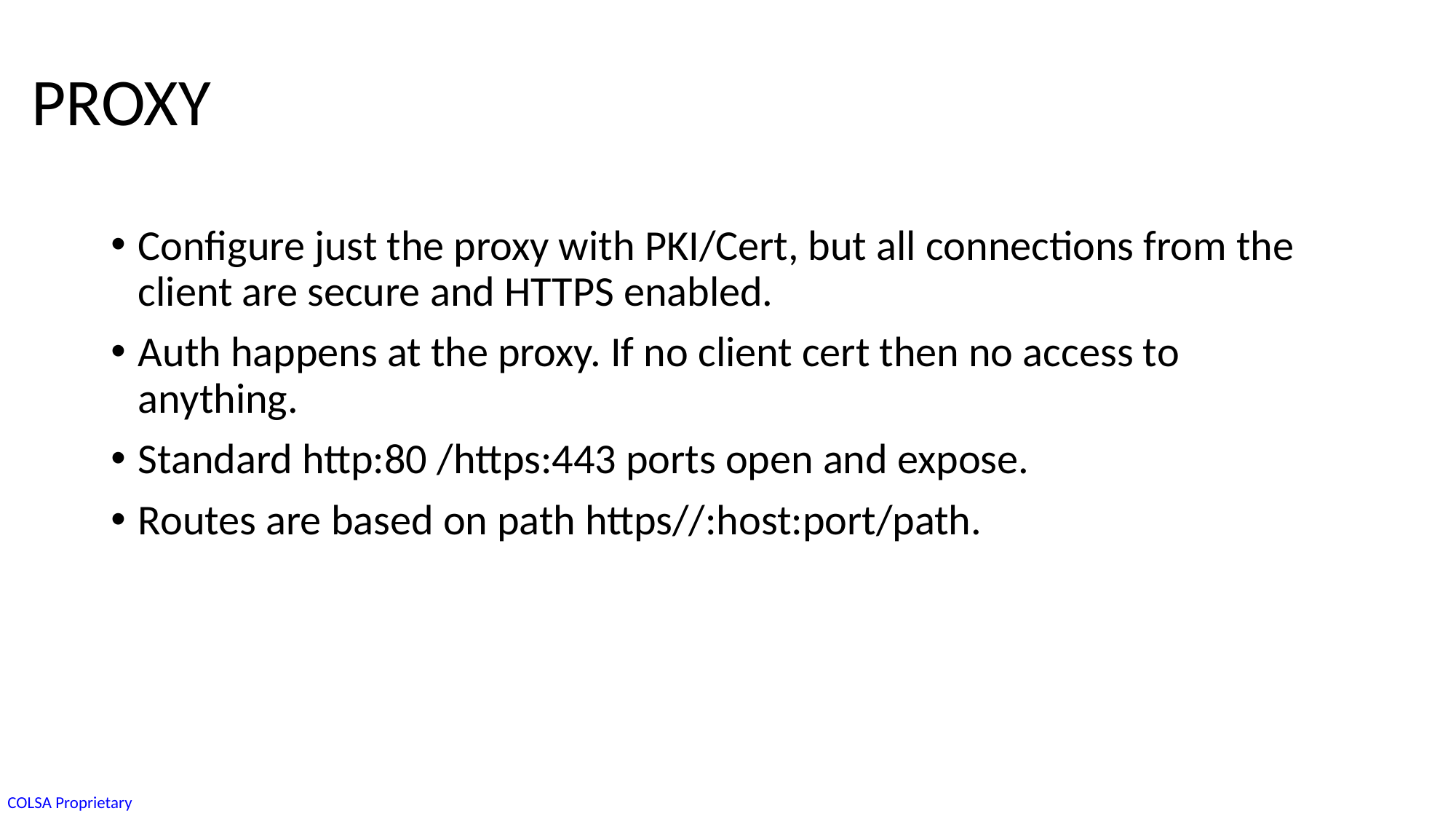

# PROXY
Configure just the proxy with PKI/Cert, but all connections from the client are secure and HTTPS enabled.
Auth happens at the proxy. If no client cert then no access to anything.
Standard http:80 /https:443 ports open and expose.
Routes are based on path https//:host:port/path.